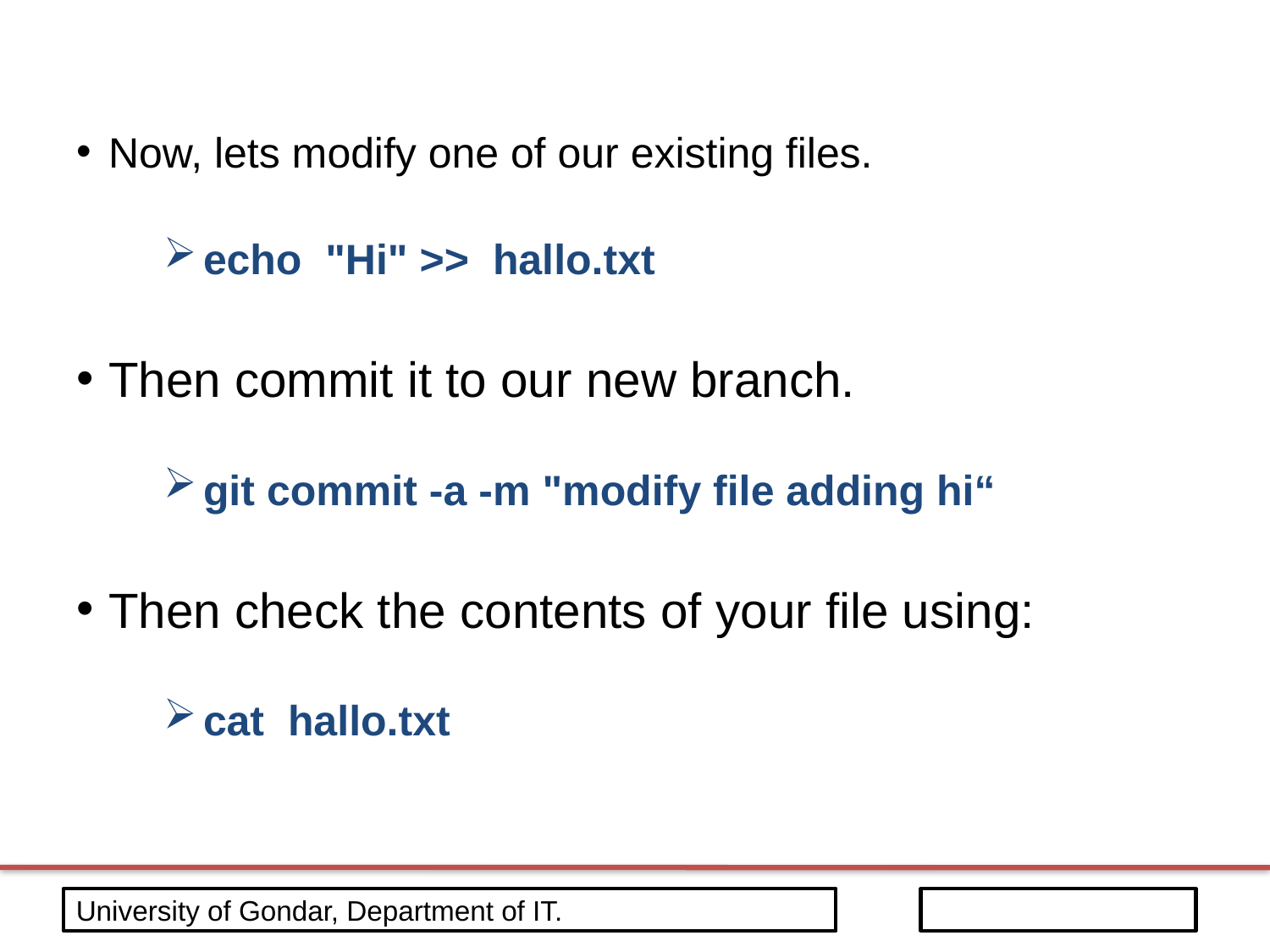

Now, lets modify one of our existing files.
echo  "Hi" >>  hallo.txt
Then commit it to our new branch.
git commit -a -m "modify file adding hi“
Then check the contents of your file using:
cat  hallo.txt